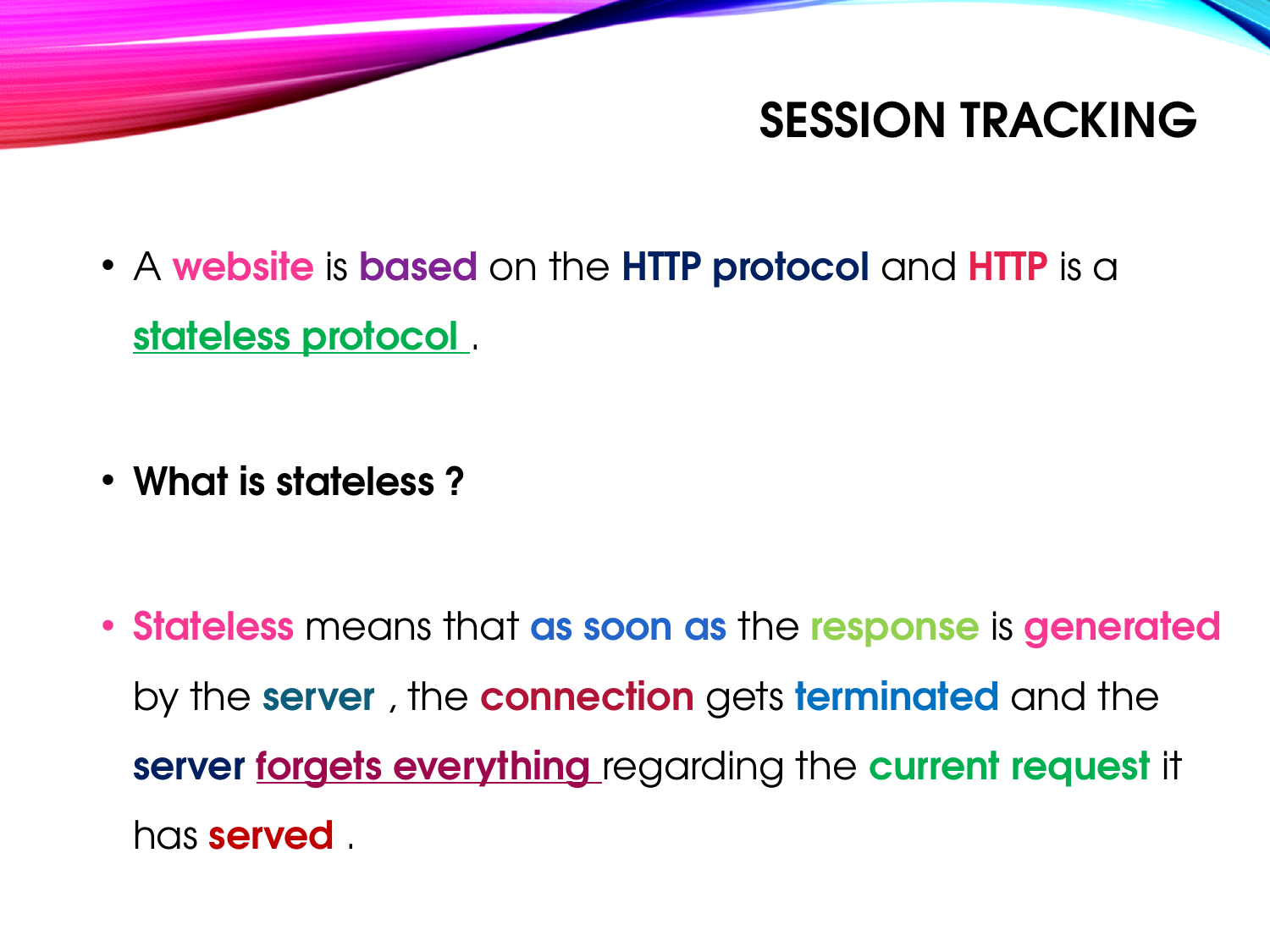

# Session tracking
A website is based on the HTTP protocol and HTTP is a stateless protocol .

What is stateless ?

Stateless means that as soon as the response is generated by the server , the connection gets terminated and the server forgets everything regarding the current request it has served .